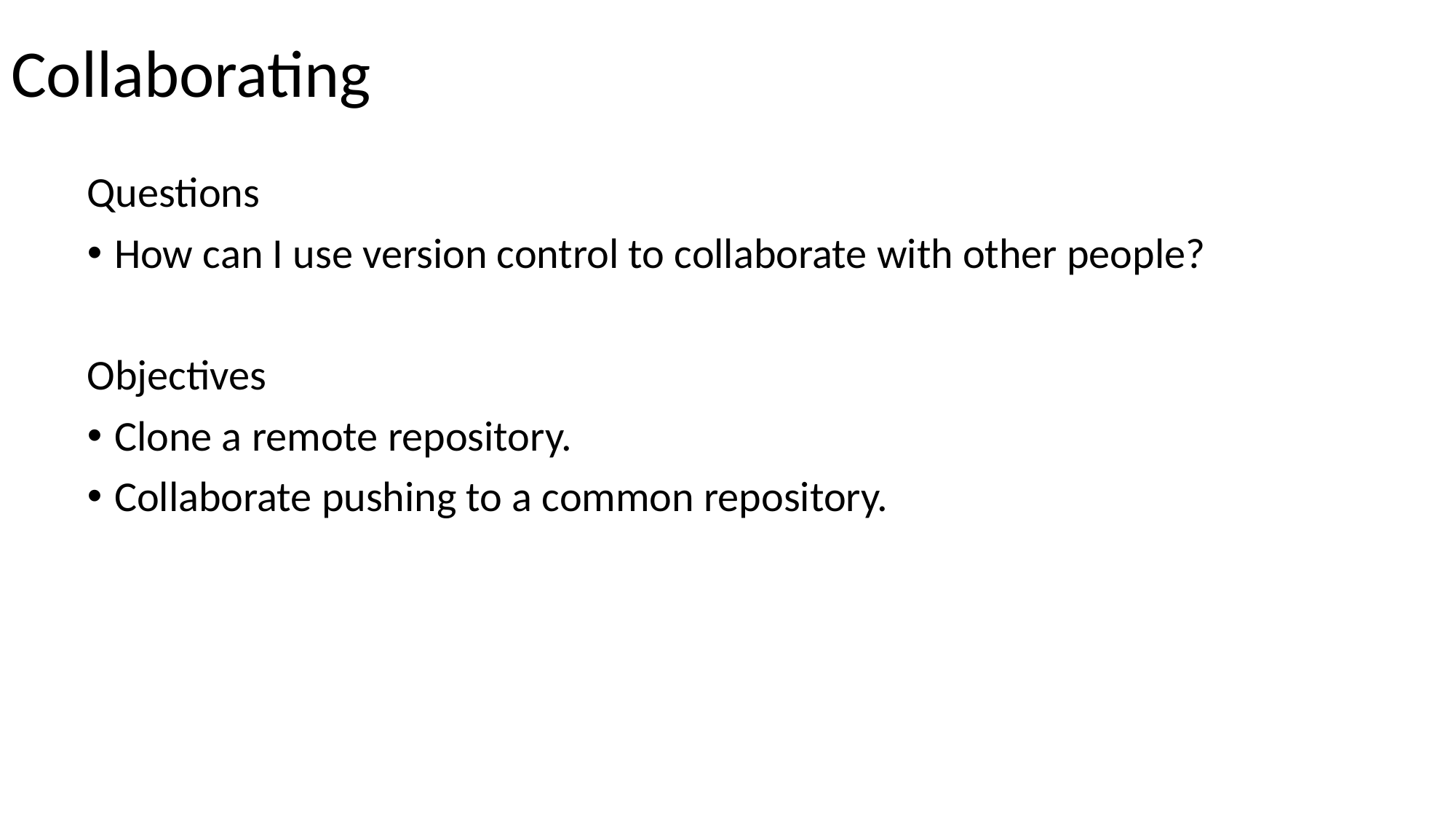

# Collaborating
Questions
How can I use version control to collaborate with other people?

Objectives
Clone a remote repository.
Collaborate pushing to a common repository.